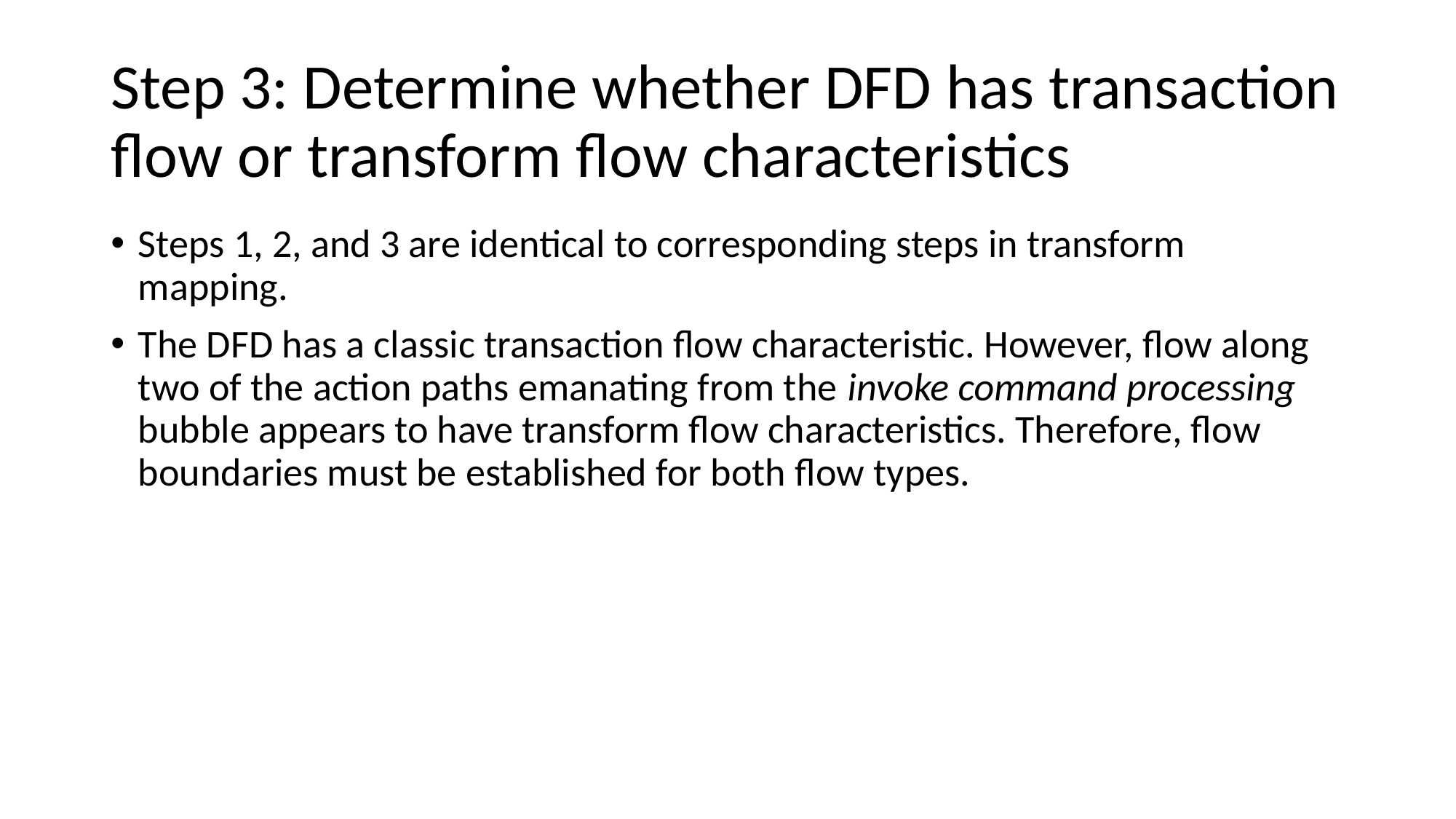

# Step 3: Determine whether DFD has transaction flow or transform flow characteristics
Steps 1, 2, and 3 are identical to corresponding steps in transform mapping.
The DFD has a classic transaction flow characteristic. However, flow along two of the action paths emanating from the invoke command processing bubble appears to have transform flow characteristics. Therefore, flow boundaries must be established for both flow types.